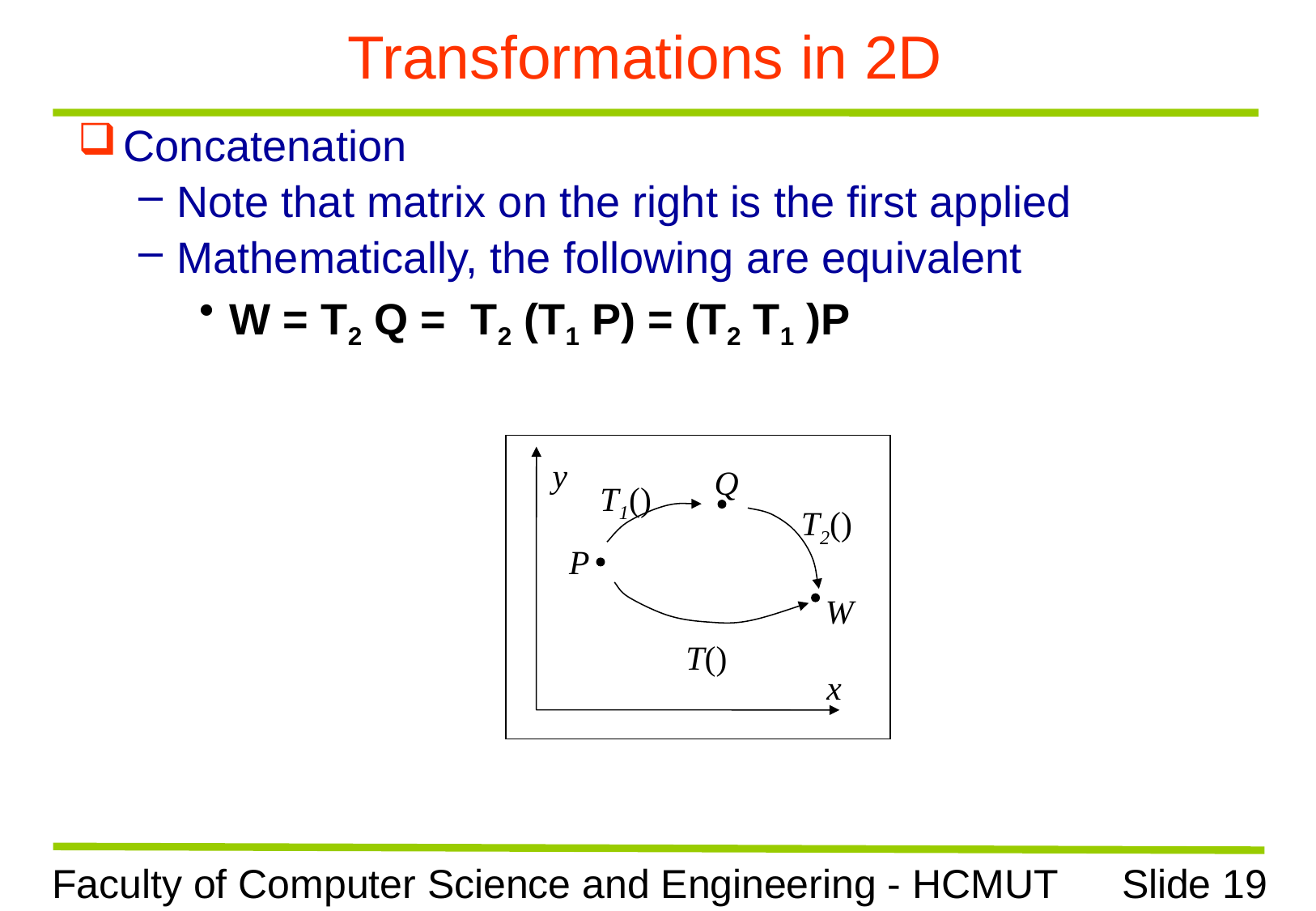

# Transformations in 2D
Concatenation
Note that matrix on the right is the first applied
Mathematically, the following are equivalent
W = T2 Q =  T2 (T1 P) = (T2 T1 )P

y
Q
T1()
T2()

P

W

T()
x